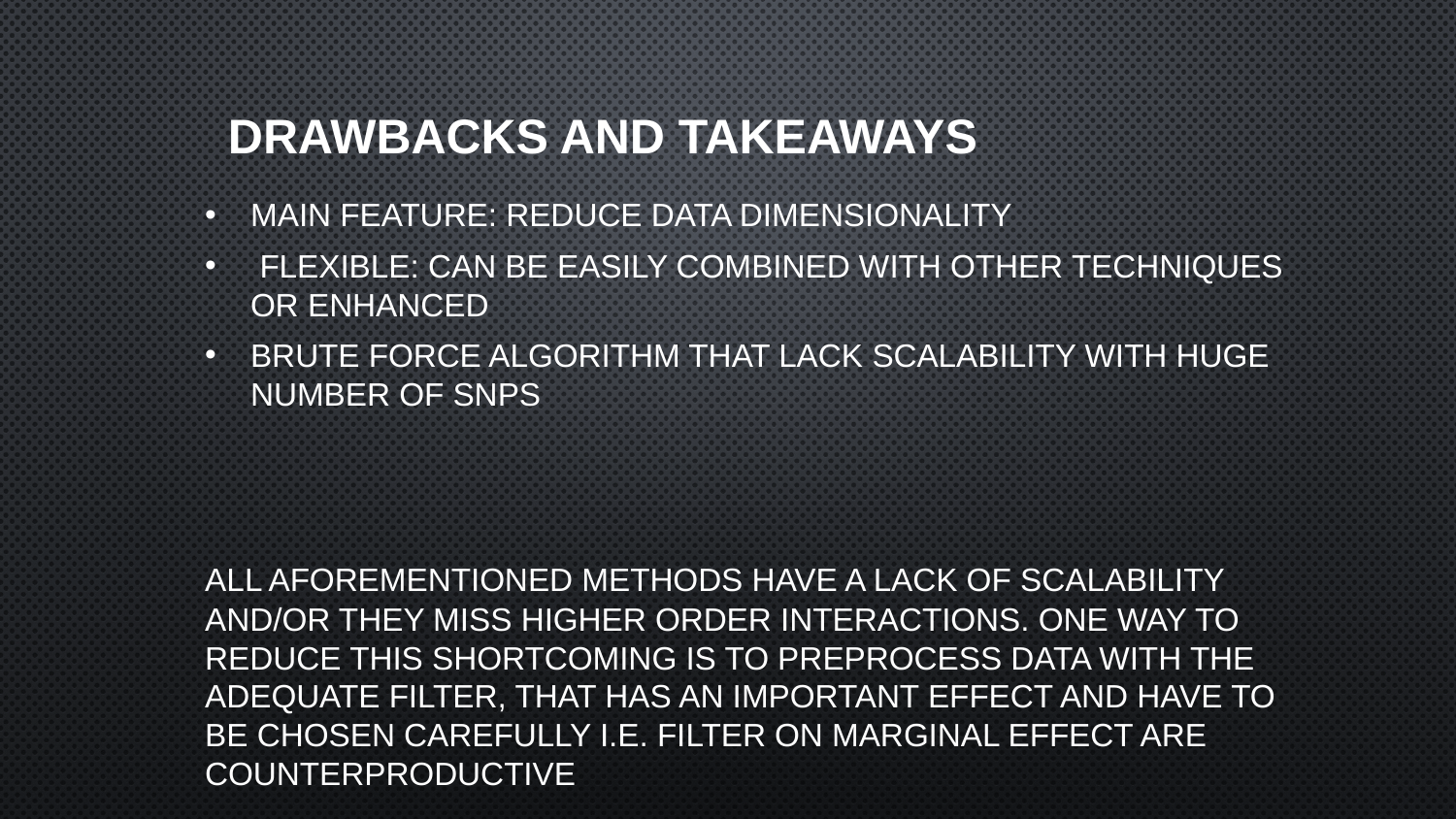

# Drawbacks and Takeaways
Main feature: reduce data dimensionality
 Flexible: can be easily combined with other techniques or enhanced
Brute force algorithm that lack scalability with huge number of SNPs

ALL aforementioned methods have a lack of scalability and/or they miss higher order interactions. One way to reduce this shortcoming is to preprocess data with the adequate filter, that has an important effect and have to be chosen carefully I.E. filter on marginal effect are counterproductive

17